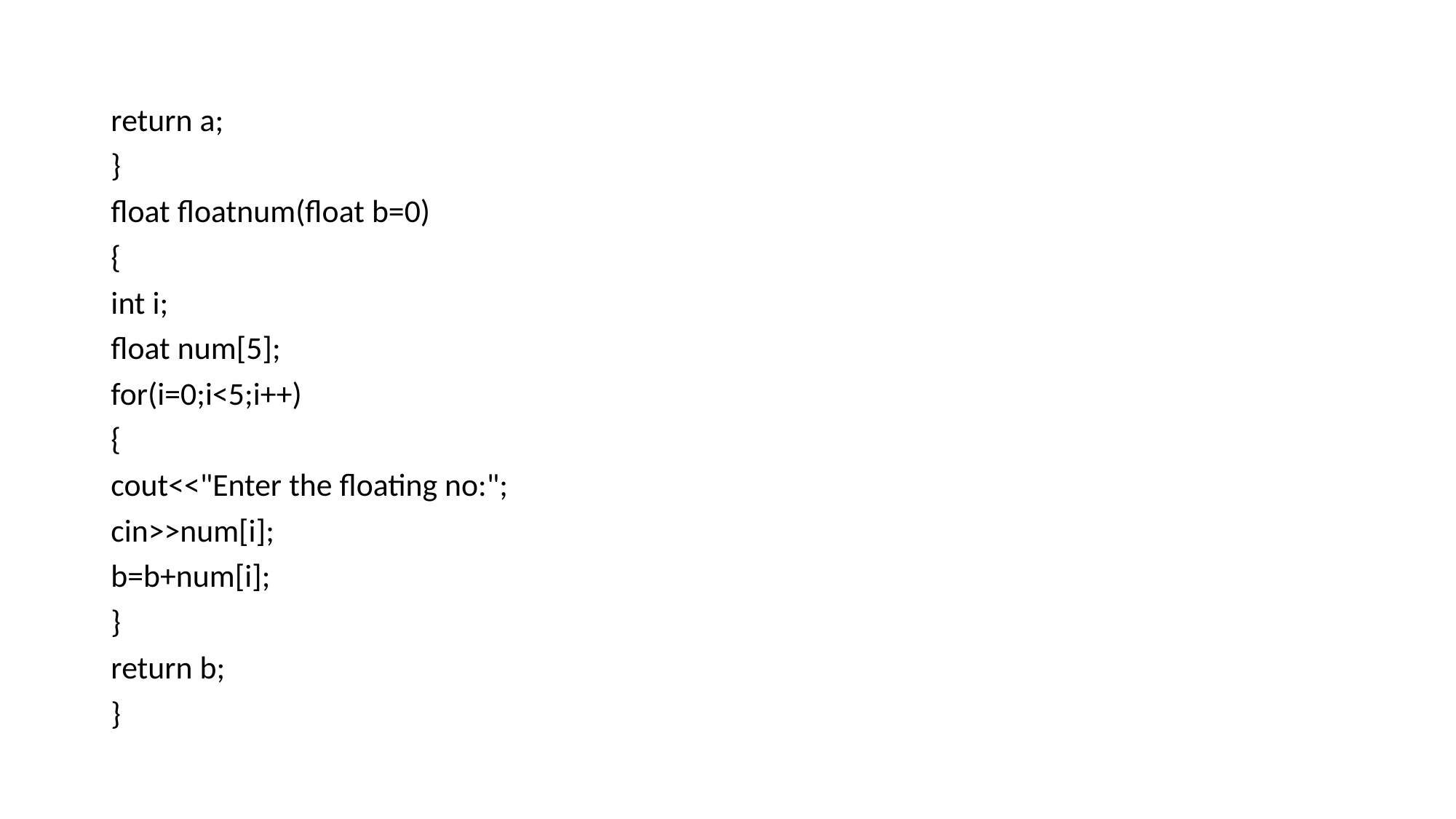

#
return a;
}
float floatnum(float b=0)
{
int i;
float num[5];
for(i=0;i<5;i++)
{
cout<<"Enter the floating no:";
cin>>num[i];
b=b+num[i];
}
return b;
}